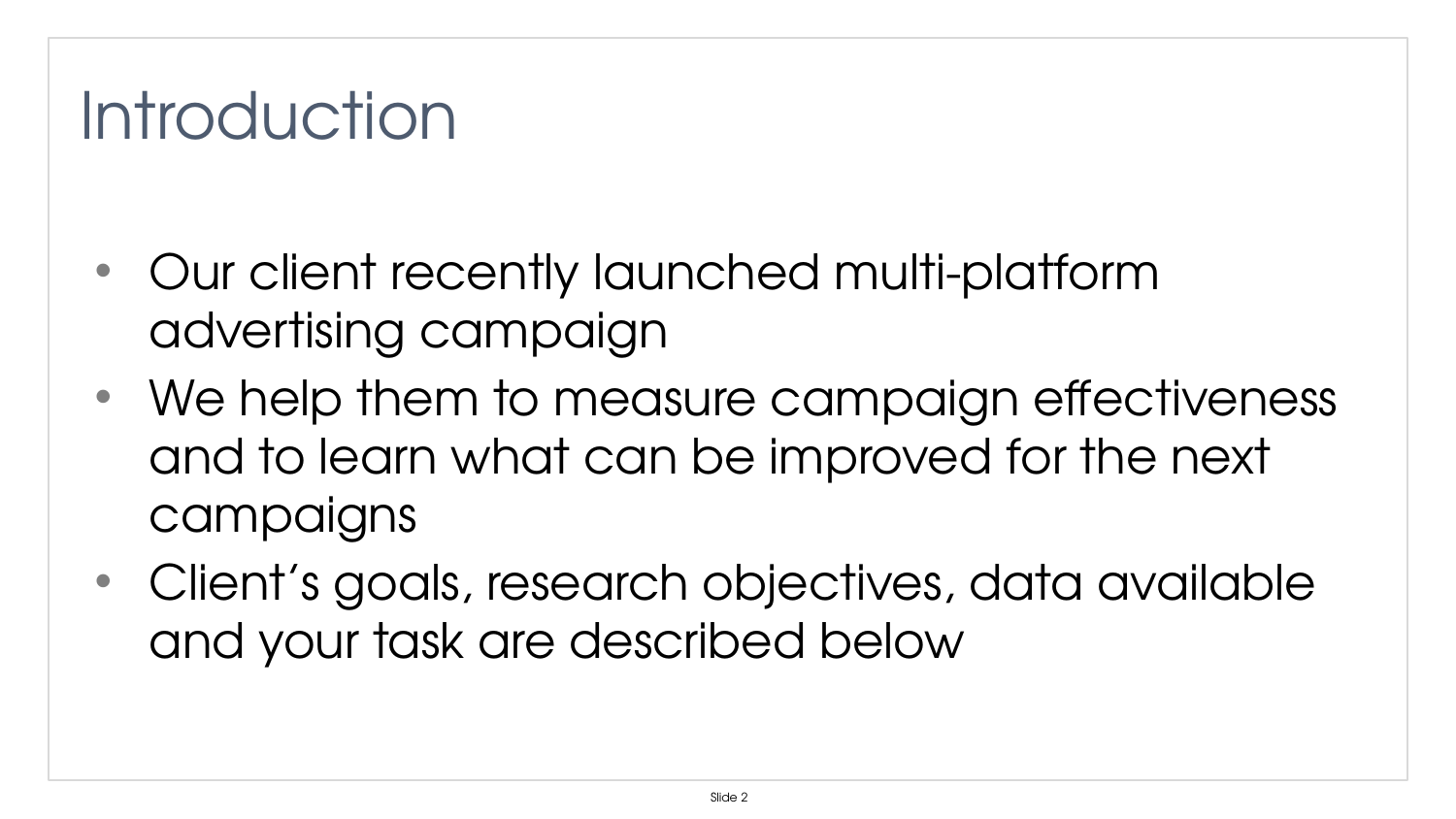

# Introduction
Our client recently launched multi-platform advertising campaign
We help them to measure campaign effectiveness and to learn what can be improved for the next campaigns
Client’s goals, research objectives, data available and your task are described below
Slide 2